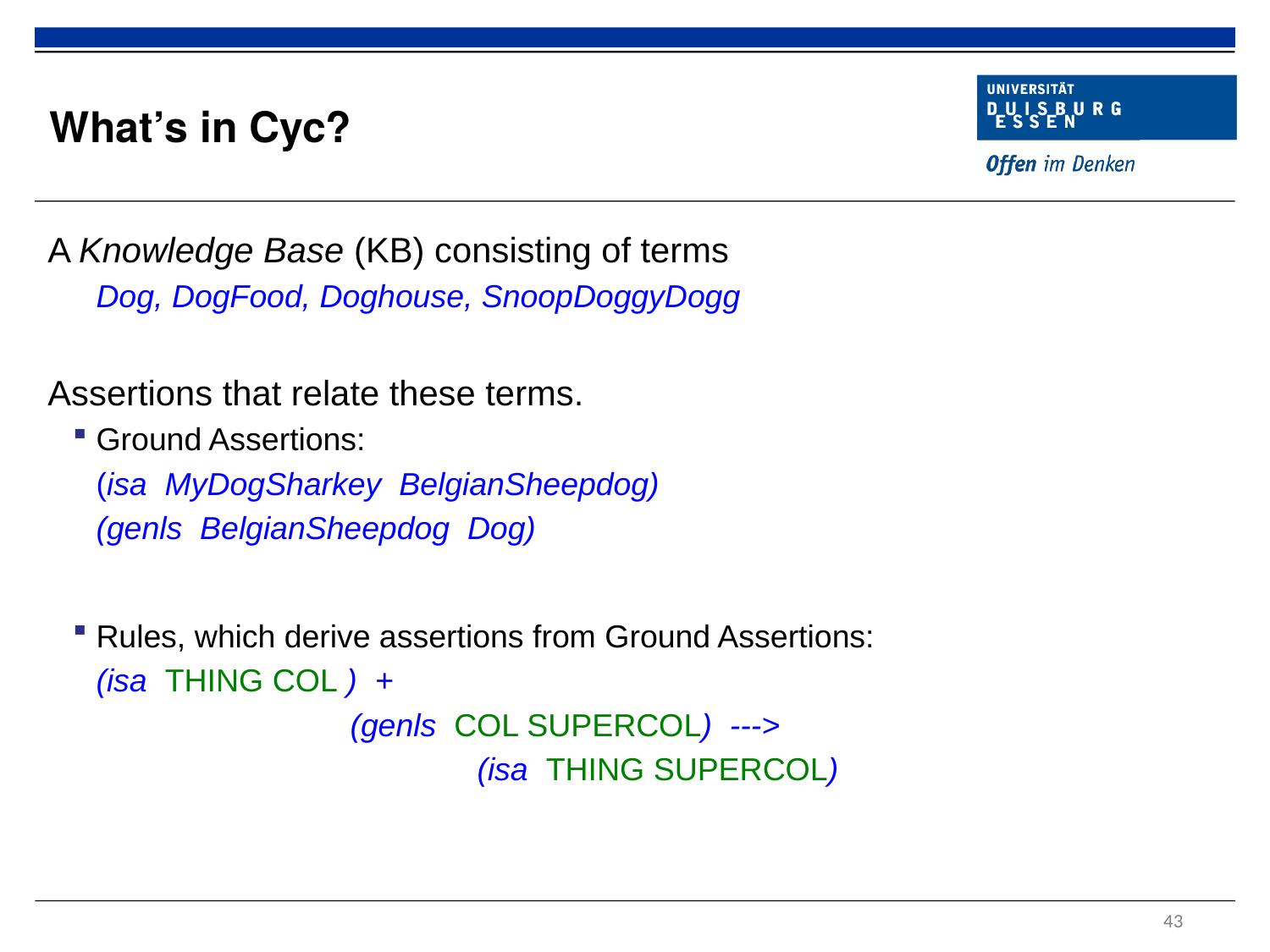

# What’s in Cyc?
A Knowledge Base (KB) consisting of terms
	Dog, DogFood, Doghouse, SnoopDoggyDogg

Assertions that relate these terms.
Ground Assertions:
	(isa  MyDogSharkey  BelgianSheepdog)
	(genls  BelgianSheepdog  Dog)

Rules, which derive assertions from Ground Assertions:
	(isa  THING COL )  +
			(genls  COL SUPERCOL)  --->
				(isa  THING SUPERCOL)